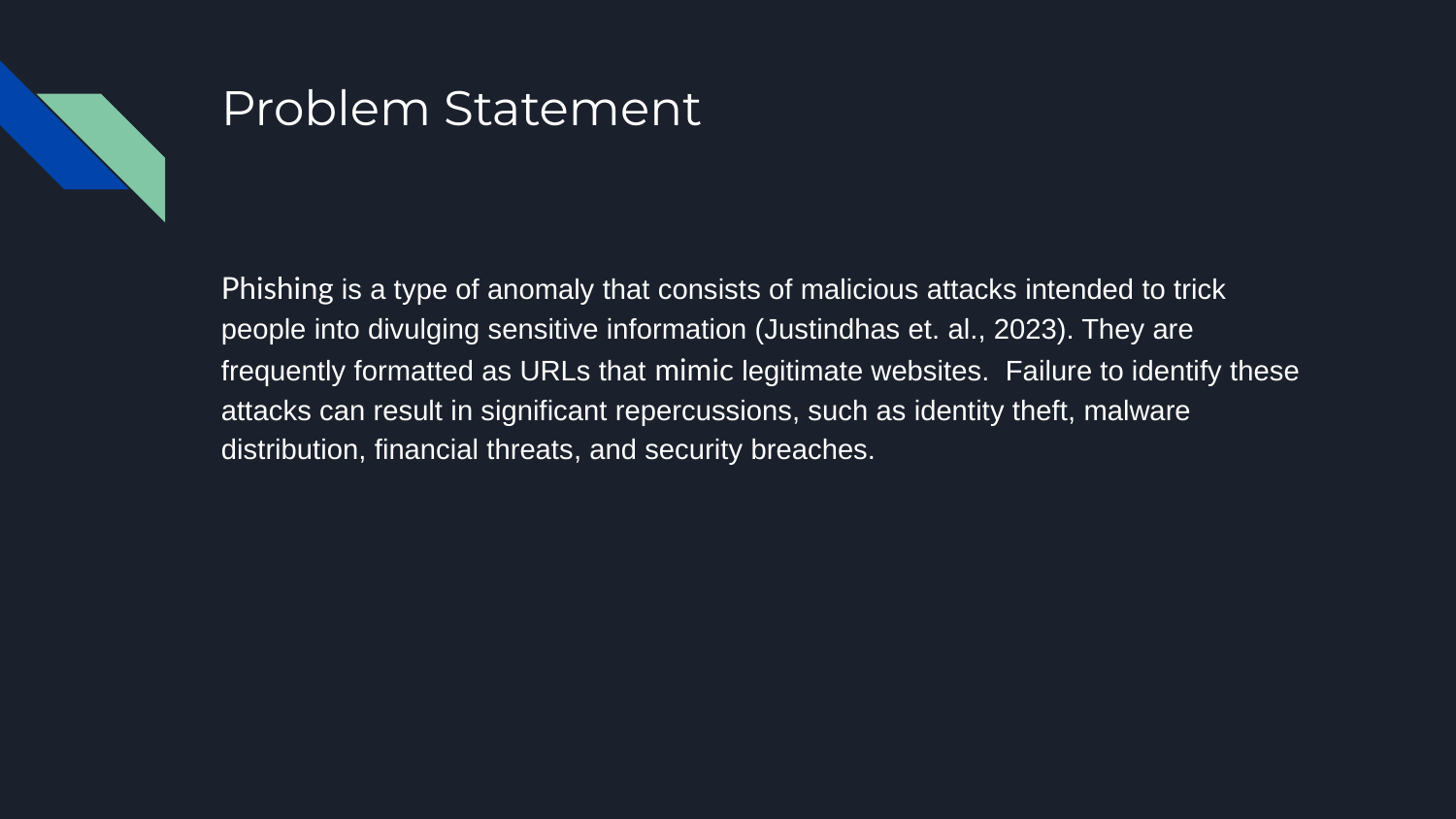

# Problem Statement
Phishing is a type of anomaly that consists of malicious attacks intended to trick people into divulging sensitive information (Justindhas et. al., 2023). They are frequently formatted as URLs that mimic legitimate websites.  Failure to identify these attacks can result in significant repercussions, such as identity theft, malware distribution, financial threats, and security breaches.